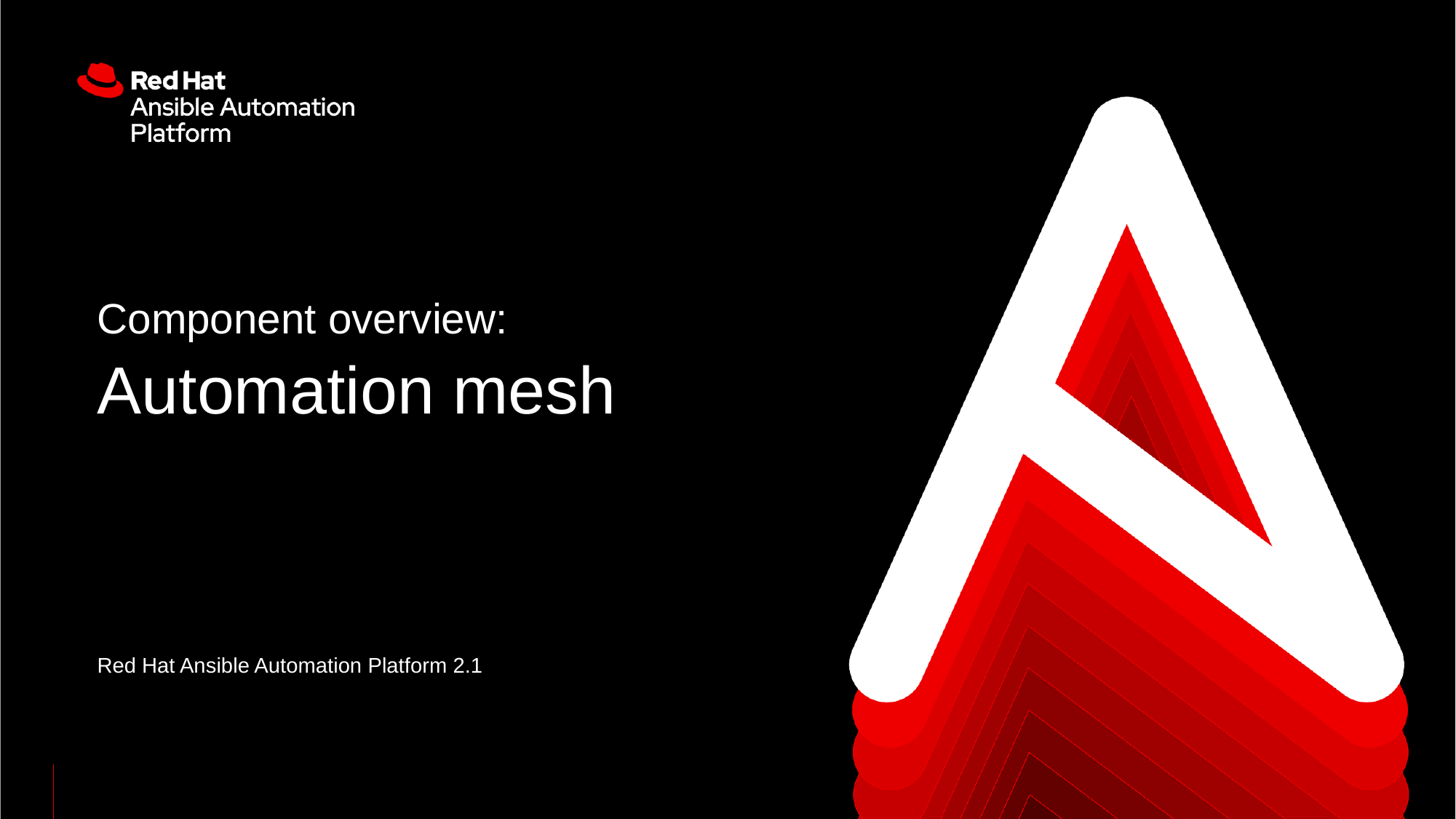

Component overview:

# Automation mesh
Red Hat Ansible Automation Platform 2.1
2